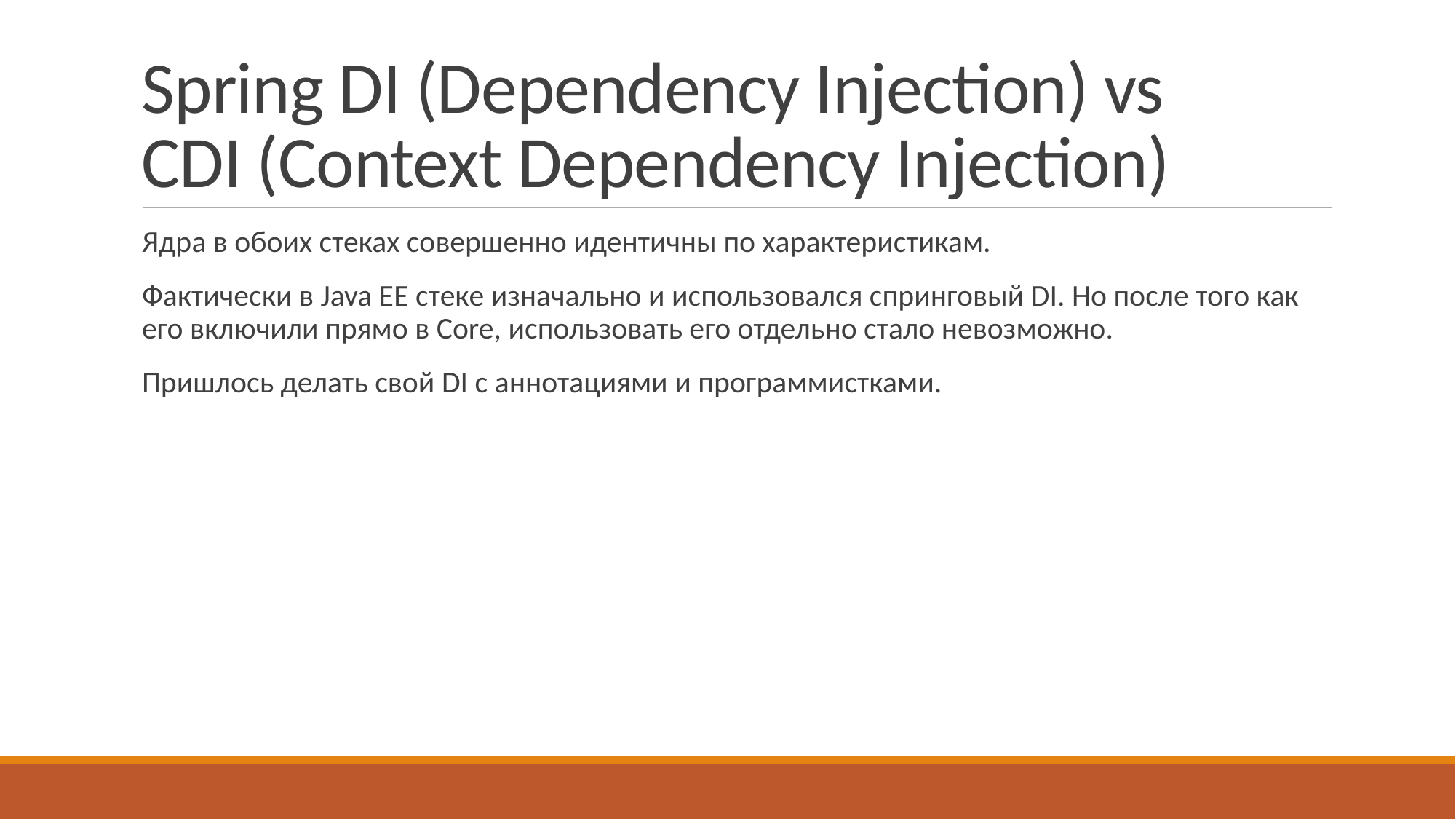

Spring DI (Dependency Injection) vs
CDI (Context Dependency Injection)
Ядра в обоих стеках совершенно идентичны по характеристикам.
Фактически в Java EE стеке изначально и использовался спринговый DI. Но после того как его включили прямо в Core, использовать его отдельно стало невозможно.
Пришлось делать свой DI с аннотациями и программистками.